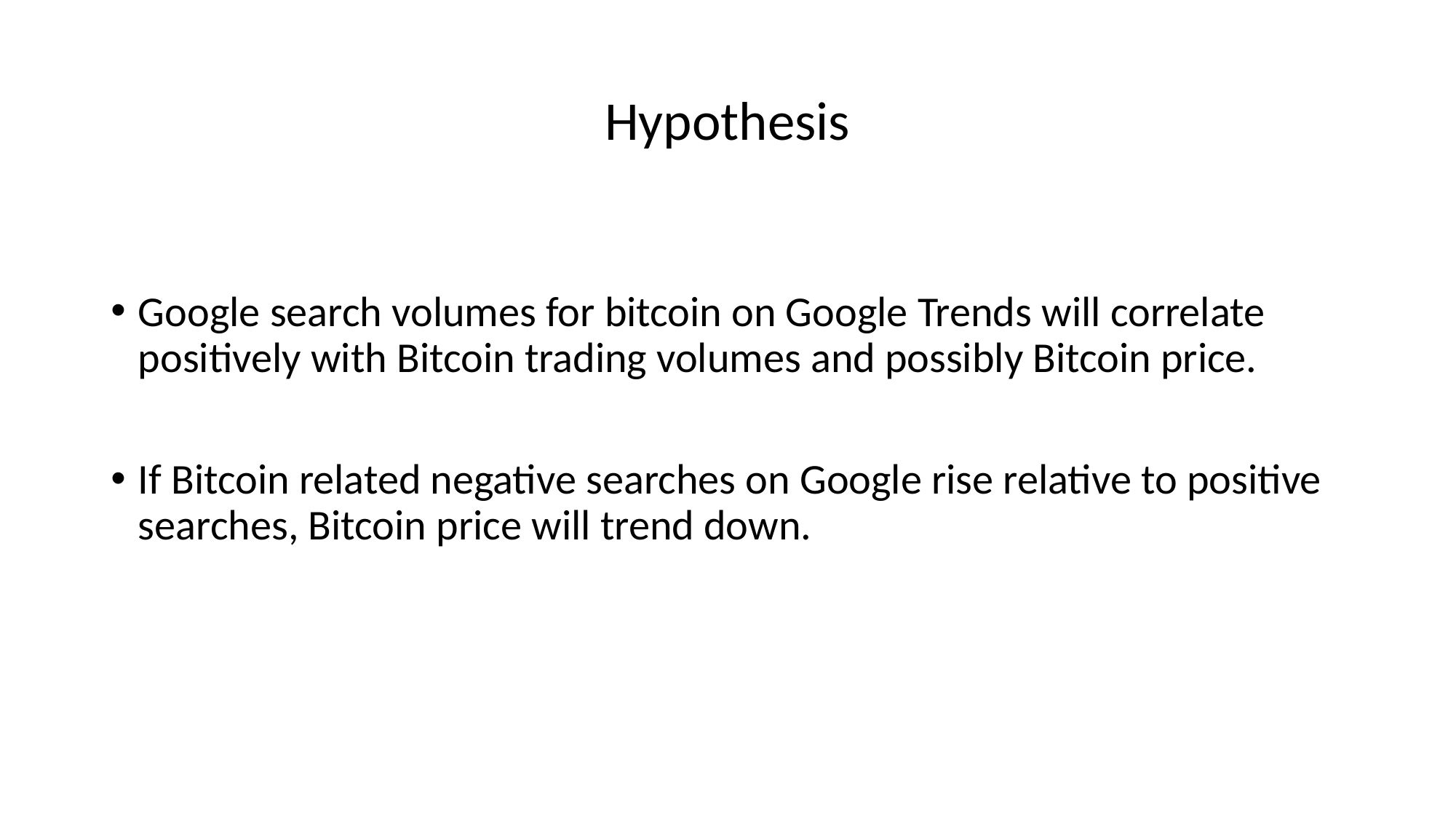

# Hypothesis

Google search volumes for bitcoin on Google Trends will correlate positively with Bitcoin trading volumes and possibly Bitcoin price.

If Bitcoin related negative searches on Google rise relative to positive searches, Bitcoin price will trend down.